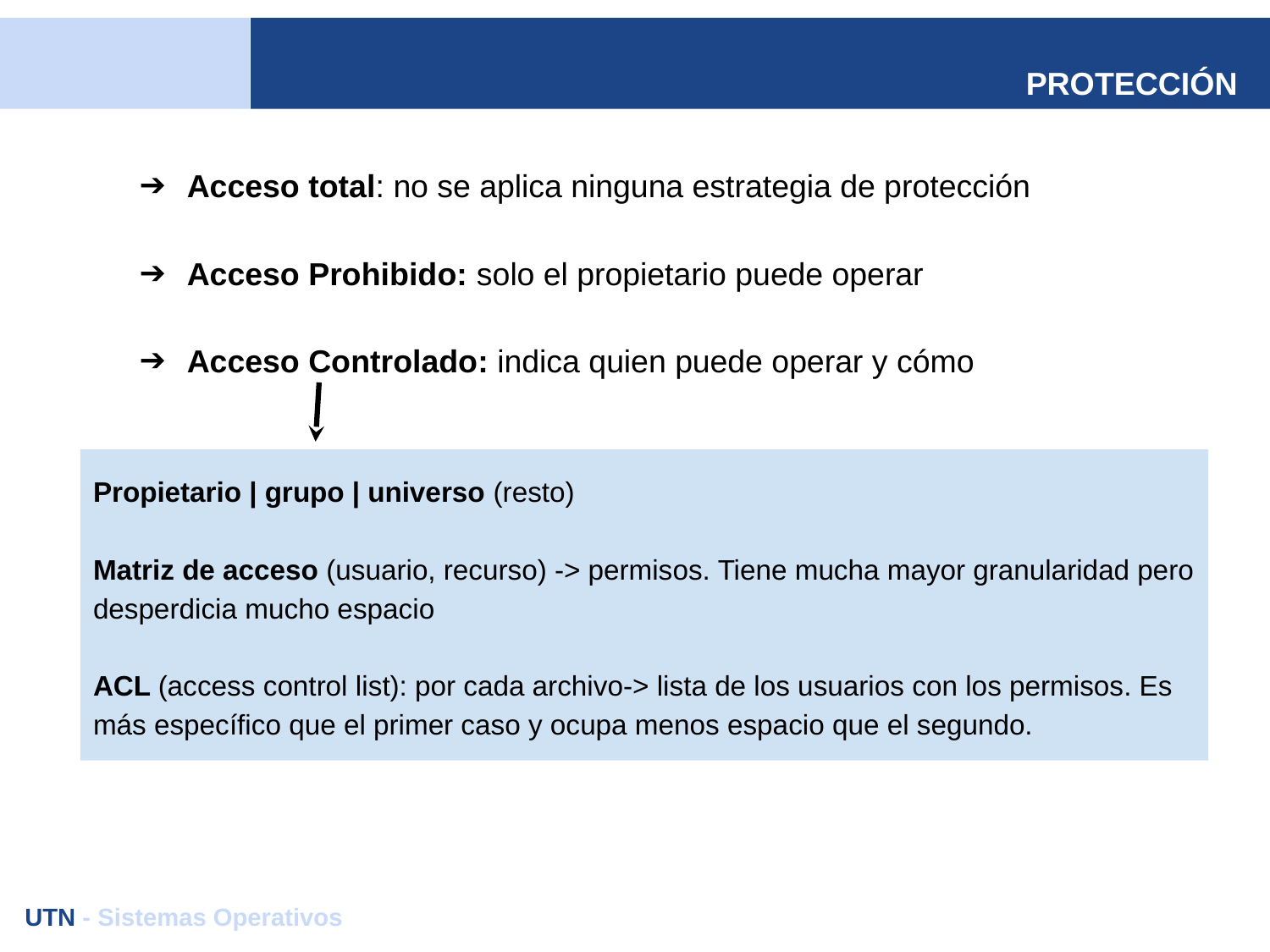

# PROTECCIÓN

Acceso total: no se aplica ninguna estrategia de protección

Acceso Prohibido: solo el propietario puede operar

Acceso Controlado: indica quien puede operar y cómo

Propietario | grupo | universo (resto)

Matriz de acceso (usuario, recurso) -> permisos. Tiene mucha mayor granularidad pero desperdicia mucho espacio

ACL (access control list): por cada archivo-> lista de los usuarios con los permisos. Es más específico que el primer caso y ocupa menos espacio que el segundo.
UTN - Sistemas Operativos